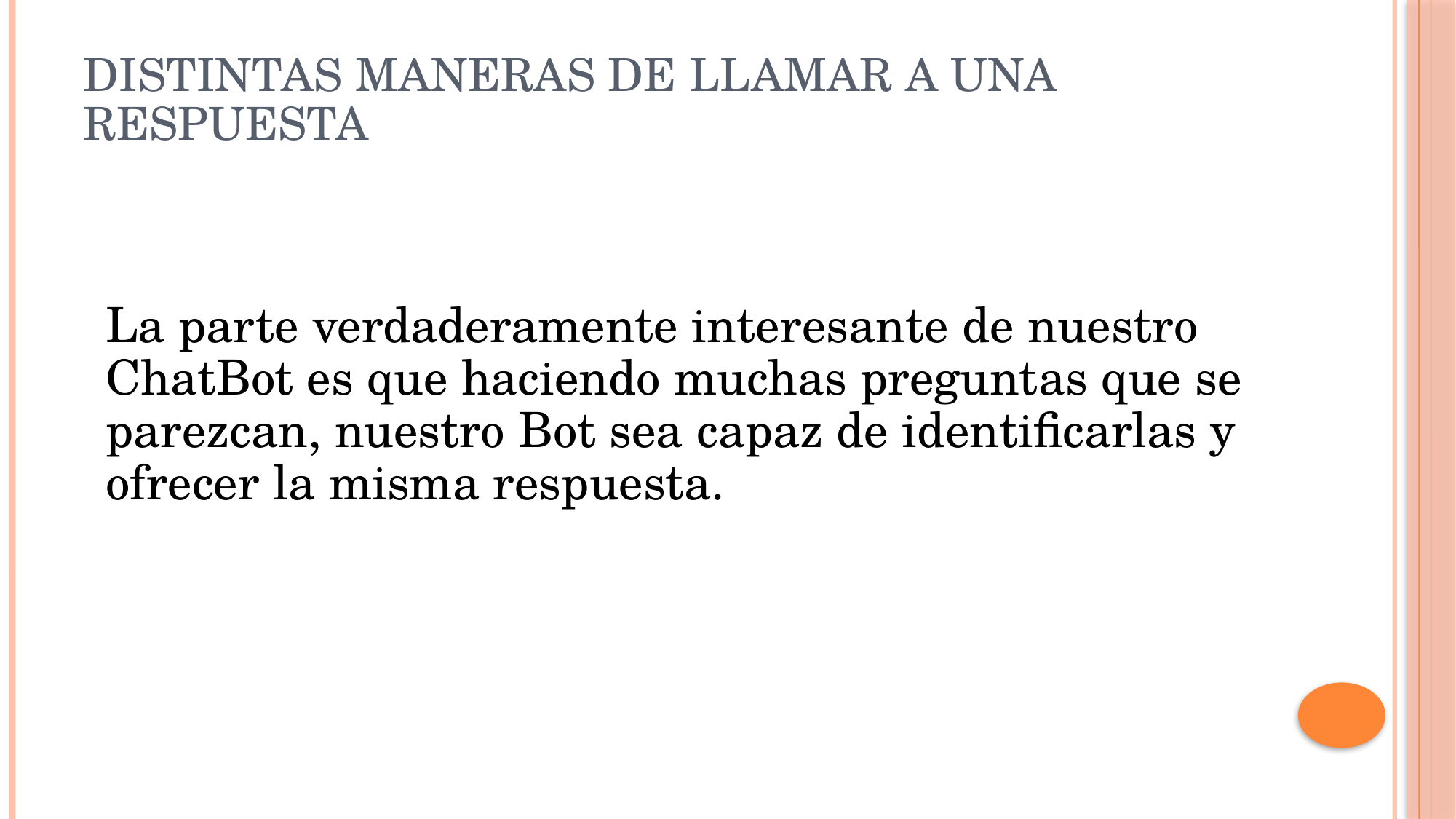

# Distintas maneras de llamar a una respuesta
La parte verdaderamente interesante de nuestro ChatBot es que haciendo muchas preguntas que se parezcan, nuestro Bot sea capaz de identificarlas y ofrecer la misma respuesta.